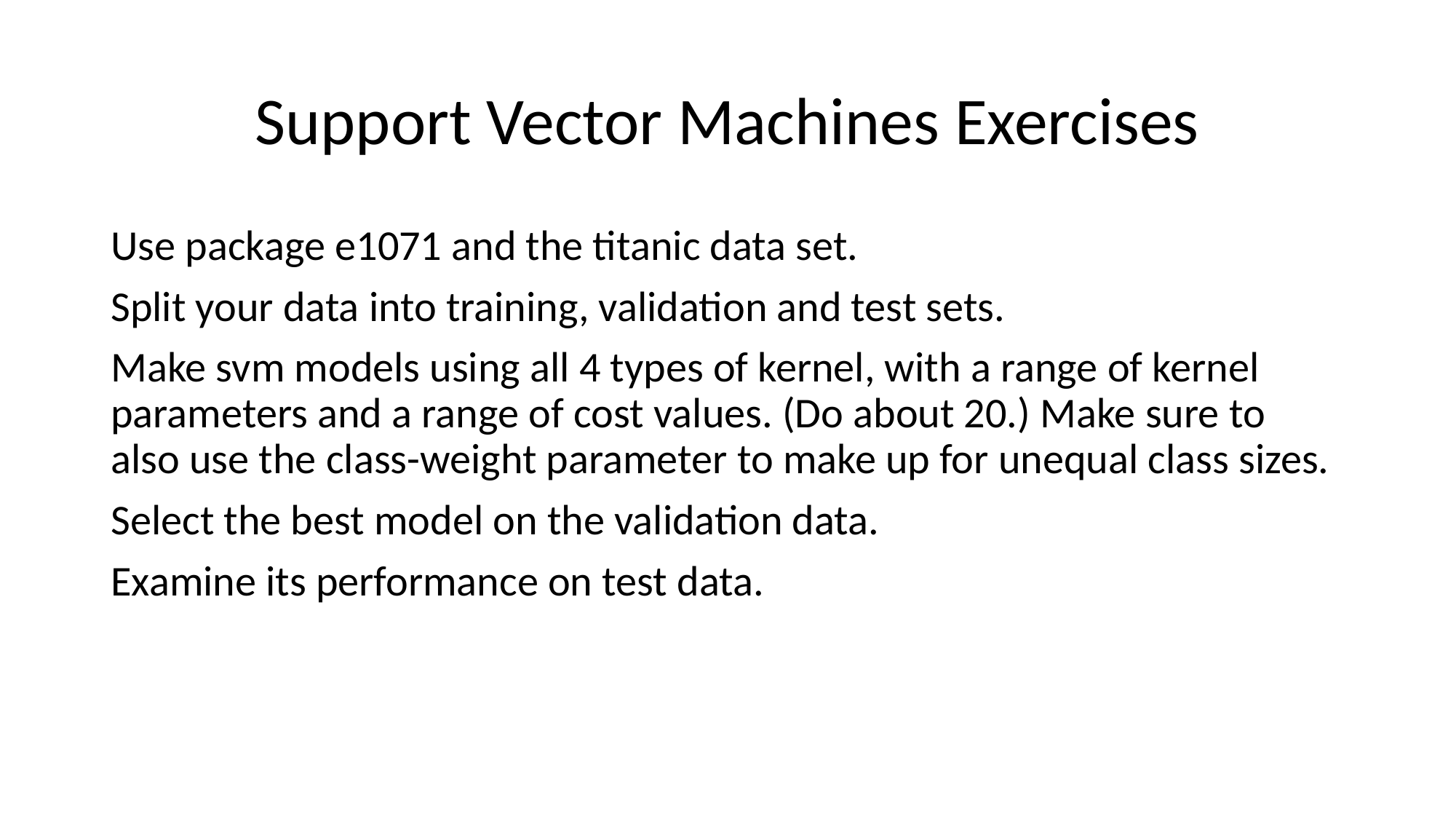

# Support Vector Machines Exercises
Use package e1071 and the titanic data set.
Split your data into training, validation and test sets.
Make svm models using all 4 types of kernel, with a range of kernel parameters and a range of cost values. (Do about 20.) Make sure to also use the class-weight parameter to make up for unequal class sizes.
Select the best model on the validation data.
Examine its performance on test data.